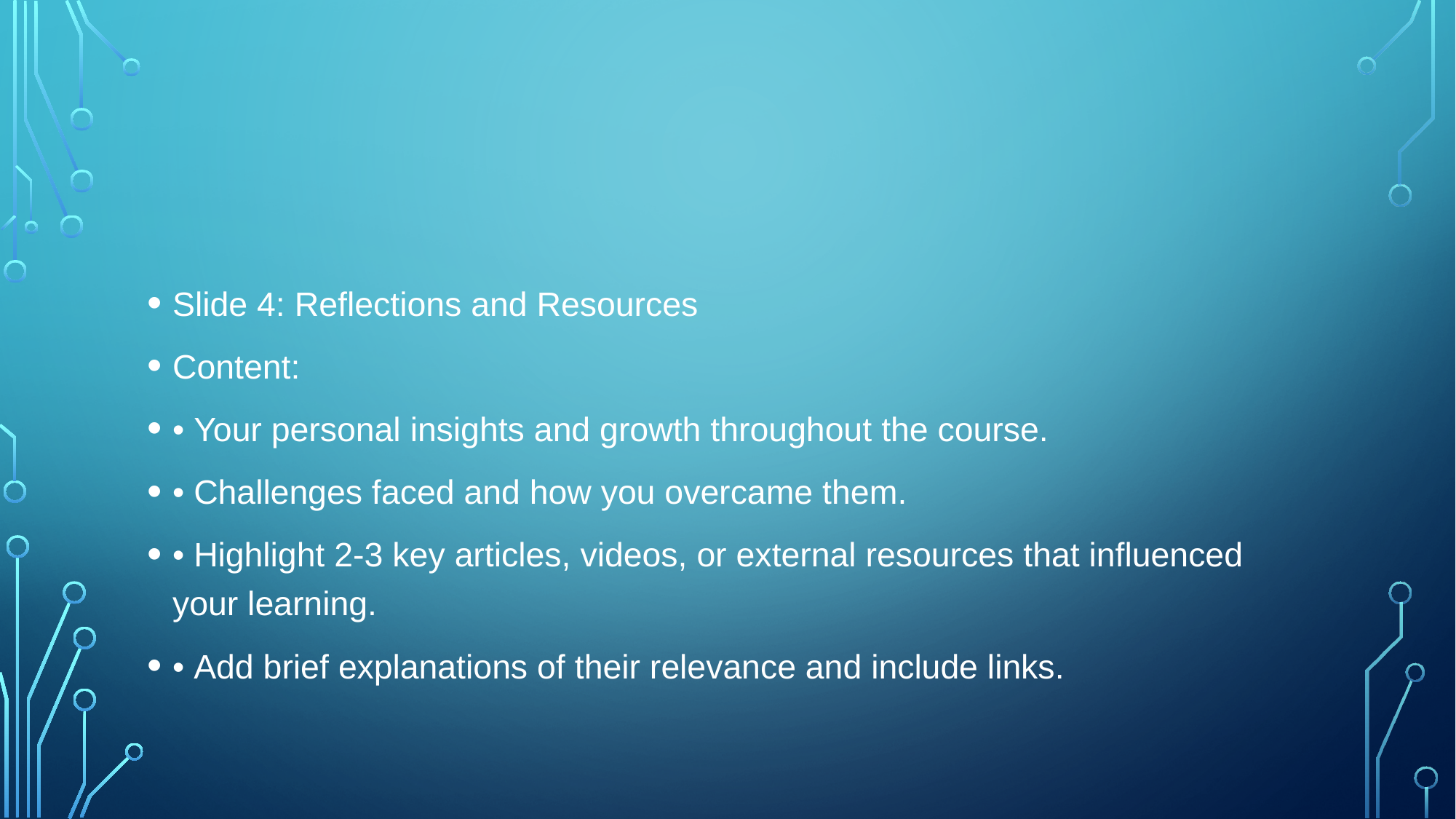

Slide 4: Reflections and Resources
Content:
• Your personal insights and growth throughout the course.
• Challenges faced and how you overcame them.
• Highlight 2-3 key articles, videos, or external resources that influenced your learning.
• Add brief explanations of their relevance and include links.